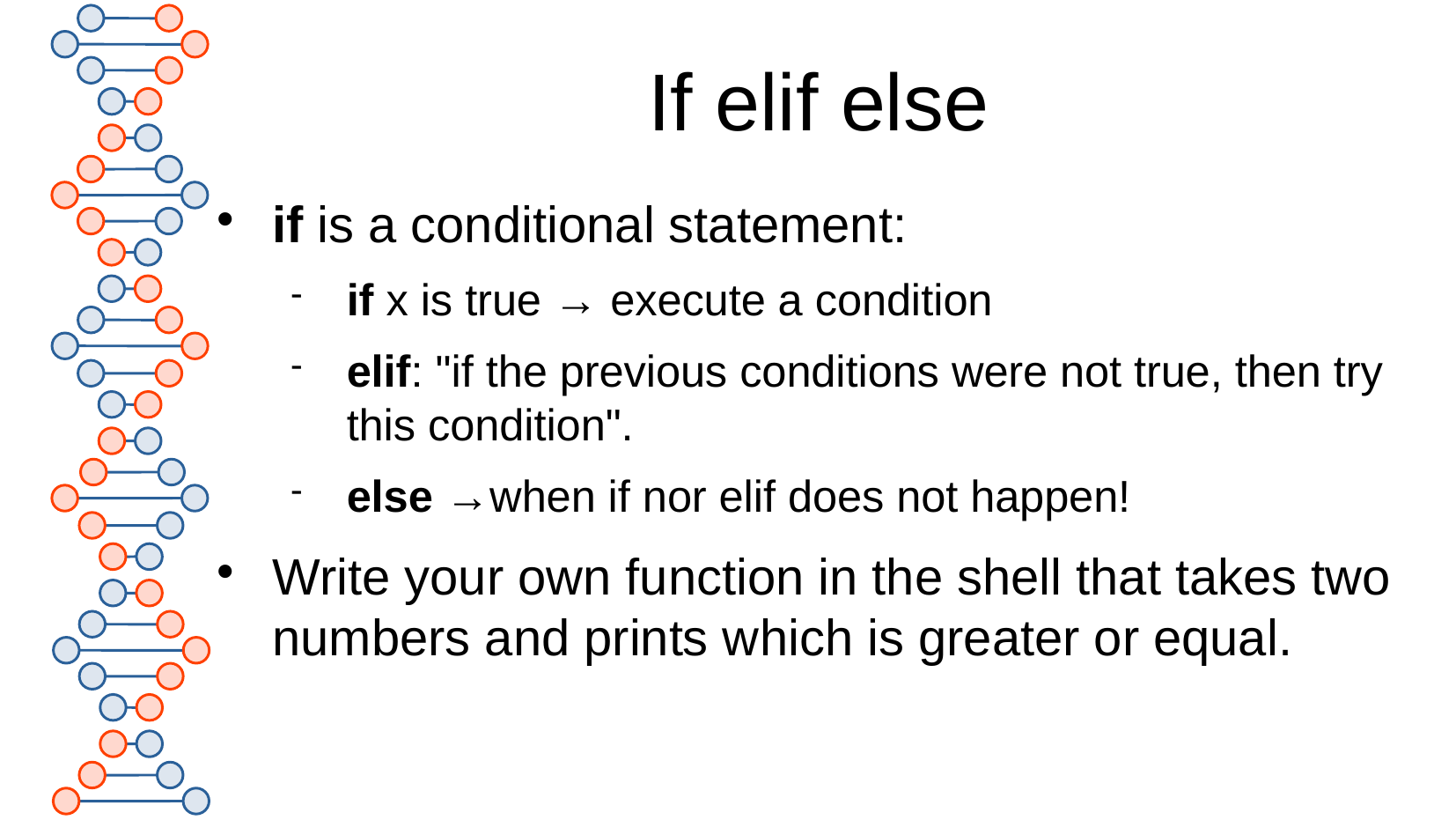

If elif else
if is a conditional statement:
if x is true → execute a condition
elif: "if the previous conditions were not true, then try this condition".
else →when if nor elif does not happen!
Write your own function in the shell that takes two numbers and prints which is greater or equal.